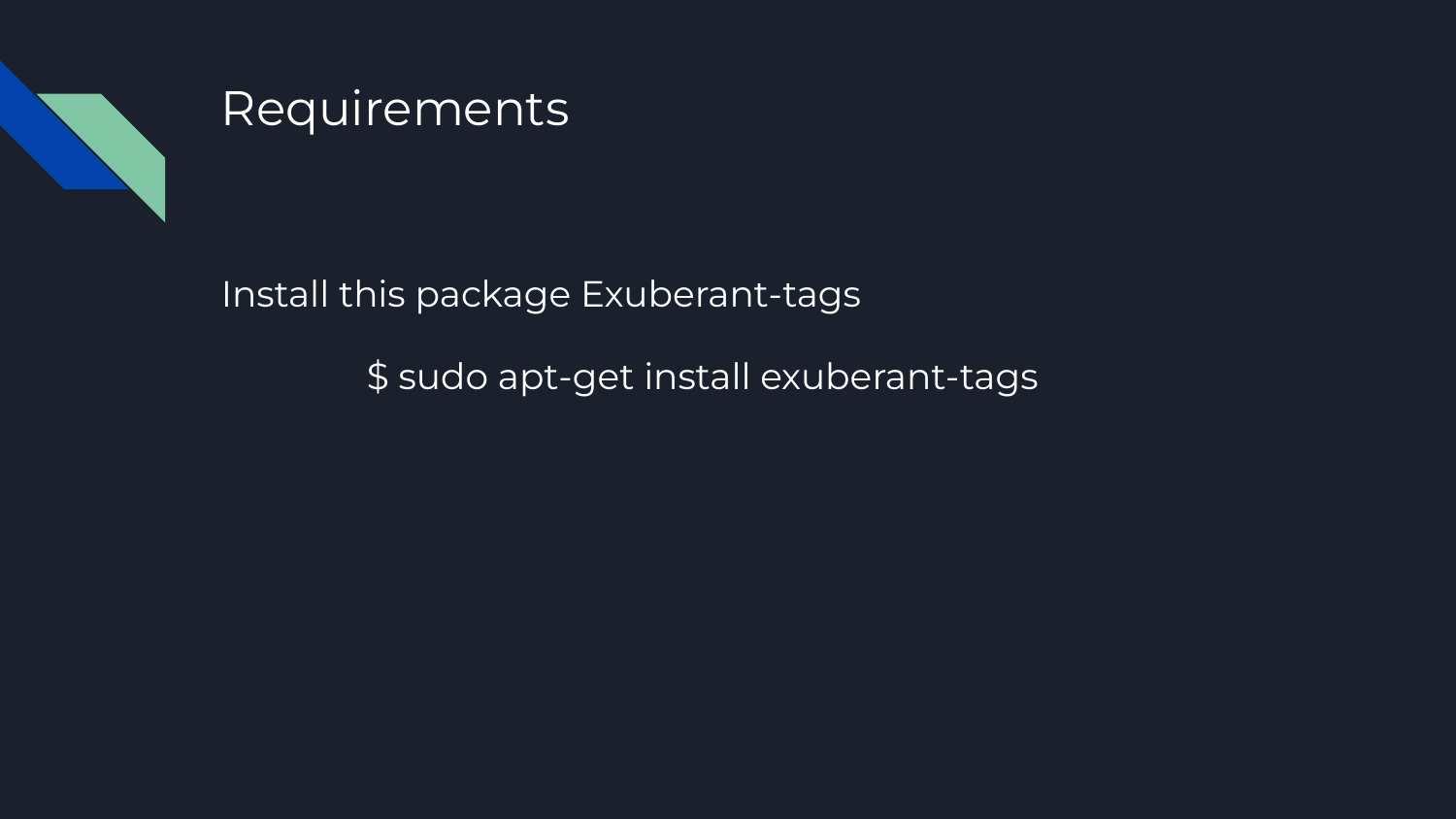

# Requirements

Install this package Exuberant-tags
	$ sudo apt-get install exuberant-tags